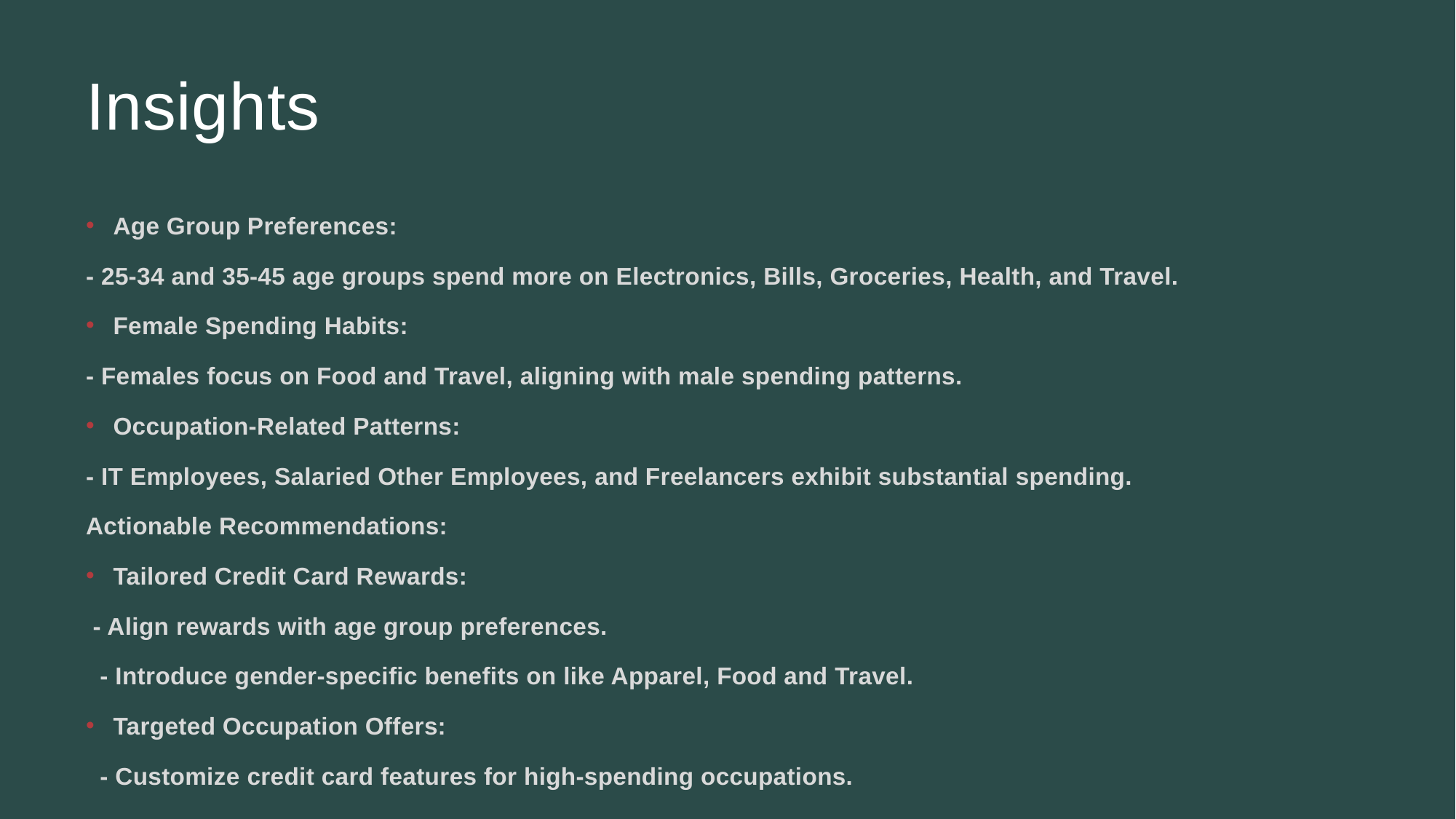

# Insights

Age Group Preferences:
- 25-34 and 35-45 age groups spend more on Electronics, Bills, Groceries, Health, and Travel.
Female Spending Habits:
- Females focus on Food and Travel, aligning with male spending patterns.
Occupation-Related Patterns:
- IT Employees, Salaried Other Employees, and Freelancers exhibit substantial spending.
Actionable Recommendations:
Tailored Credit Card Rewards:
 - Align rewards with age group preferences.
  - Introduce gender-specific benefits on like Apparel, Food and Travel.
Targeted Occupation Offers:
  - Customize credit card features for high-spending occupations.